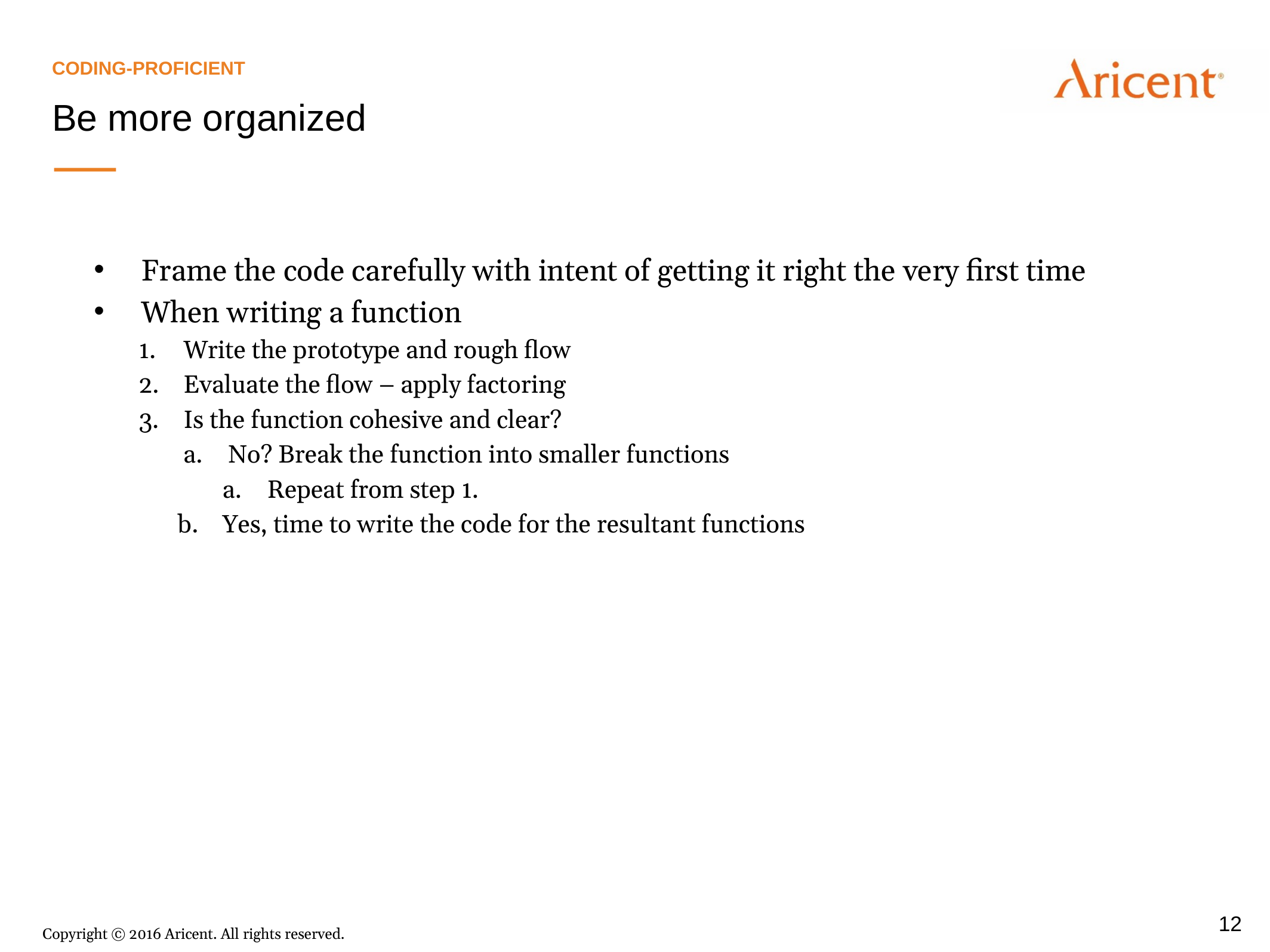

Coding-Proficient
Be more organized
Frame the code carefully with intent of getting it right the very first time
When writing a function
Write the prototype and rough flow
Evaluate the flow – apply factoring
Is the function cohesive and clear?
No? Break the function into smaller functions
Repeat from step 1.
Yes, time to write the code for the resultant functions